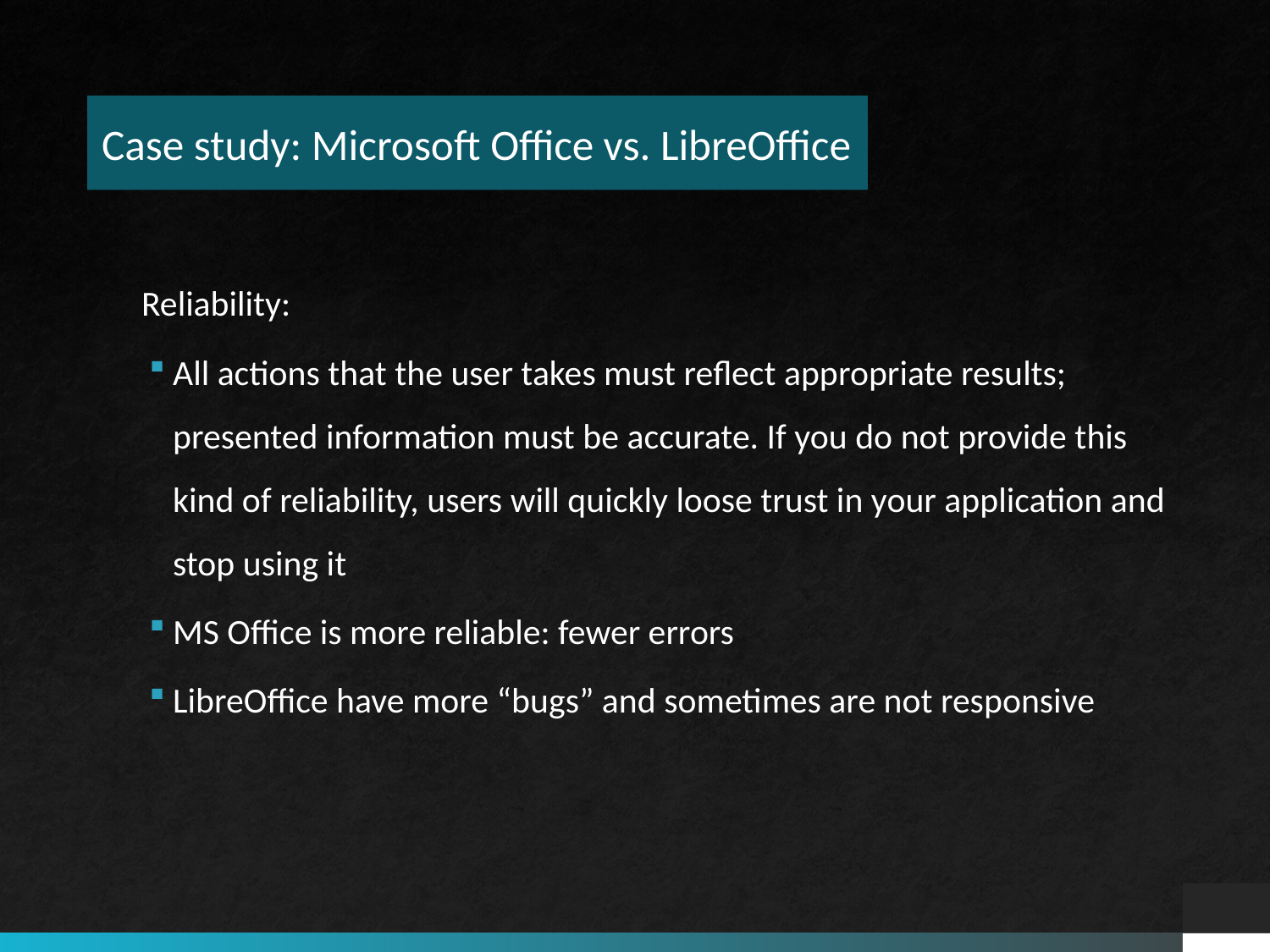

# Case study: Microsoft Office vs. LibreOffice
Reliability:
All actions that the user takes must reflect appropriate results; presented information must be accurate. If you do not provide this kind of reliability, users will quickly loose trust in your application and stop using it
MS Office is more reliable: fewer errors
LibreOffice have more “bugs” and sometimes are not responsive

9